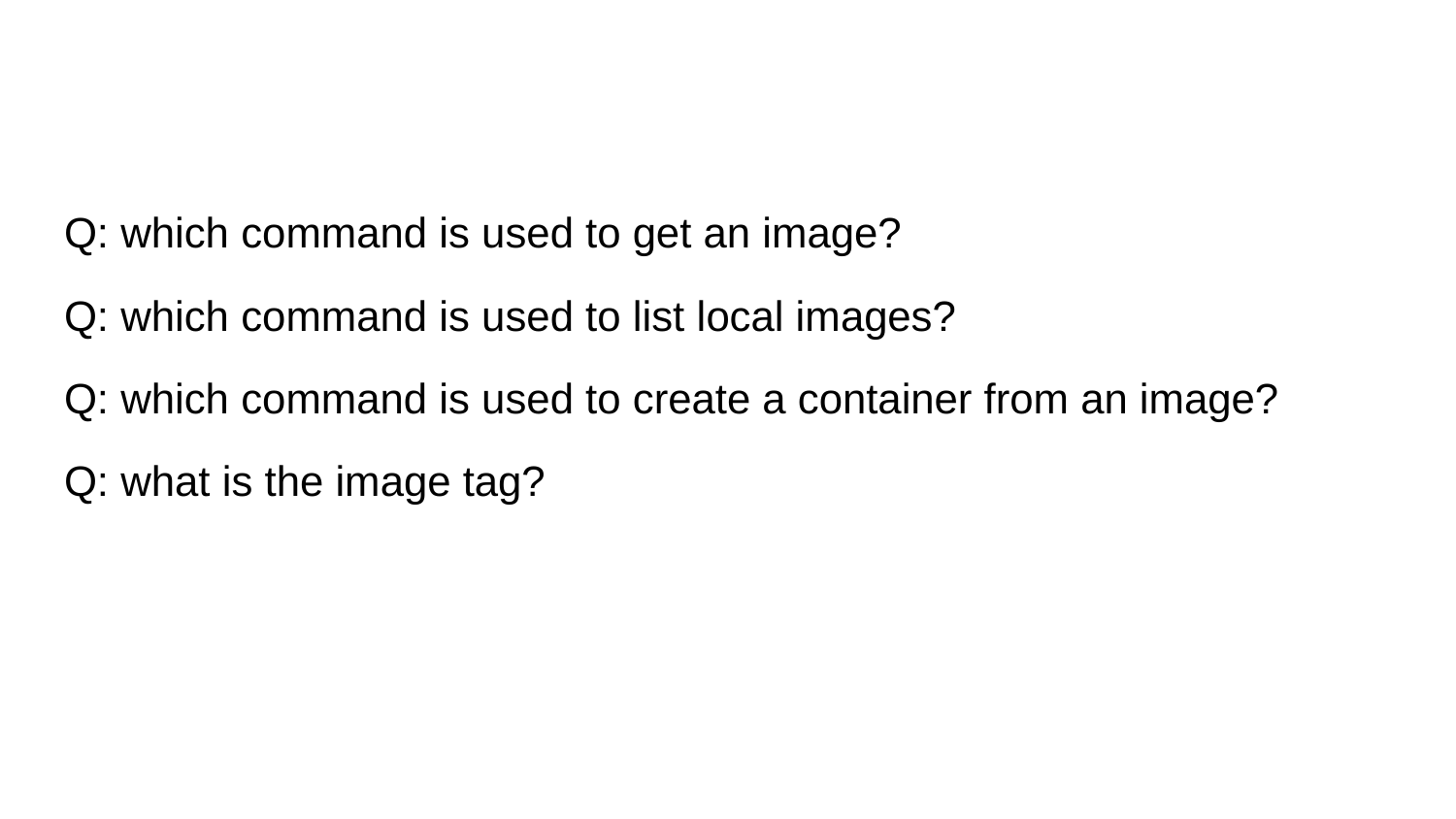

#
Q: which command is used to get an image?
Q: which command is used to list local images?
Q: which command is used to create a container from an image?
Q: what is the image tag?